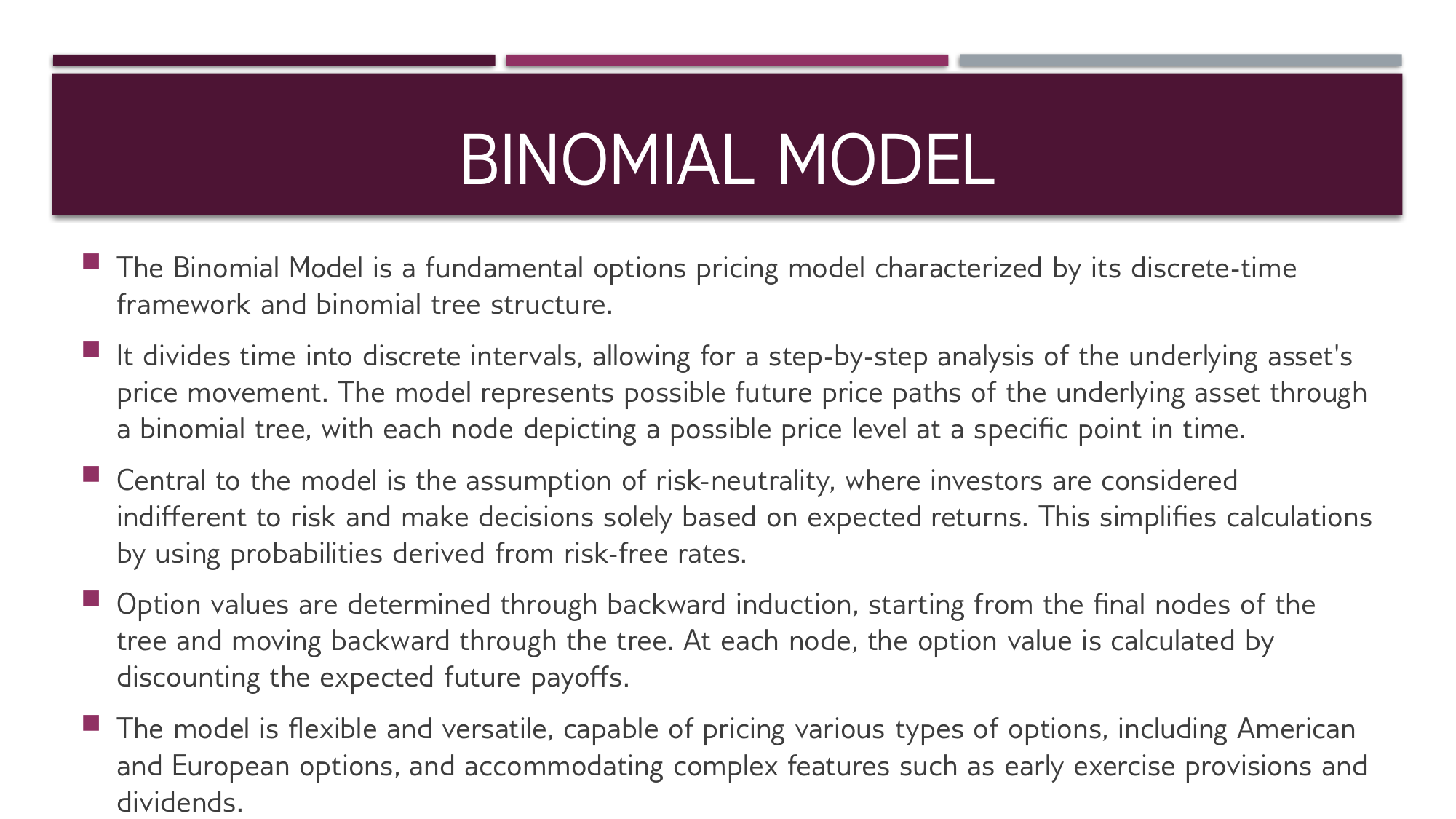

# BINOMIAL MODEL
The Binomial Model is a fundamental options pricing model characterized by its discrete-time framework and binomial tree structure.
It divides time into discrete intervals, allowing for a step-by-step analysis of the underlying asset's price movement. The model represents possible future price paths of the underlying asset through a binomial tree, with each node depicting a possible price level at a specific point in time.
Central to the model is the assumption of risk-neutrality, where investors are considered indifferent to risk and make decisions solely based on expected returns. This simplifies calculations by using probabilities derived from risk-free rates.
Option values are determined through backward induction, starting from the final nodes of the tree and moving backward through the tree. At each node, the option value is calculated by discounting the expected future payoffs.
The model is flexible and versatile, capable of pricing various types of options, including American and European options, and accommodating complex features such as early exercise provisions and dividends.